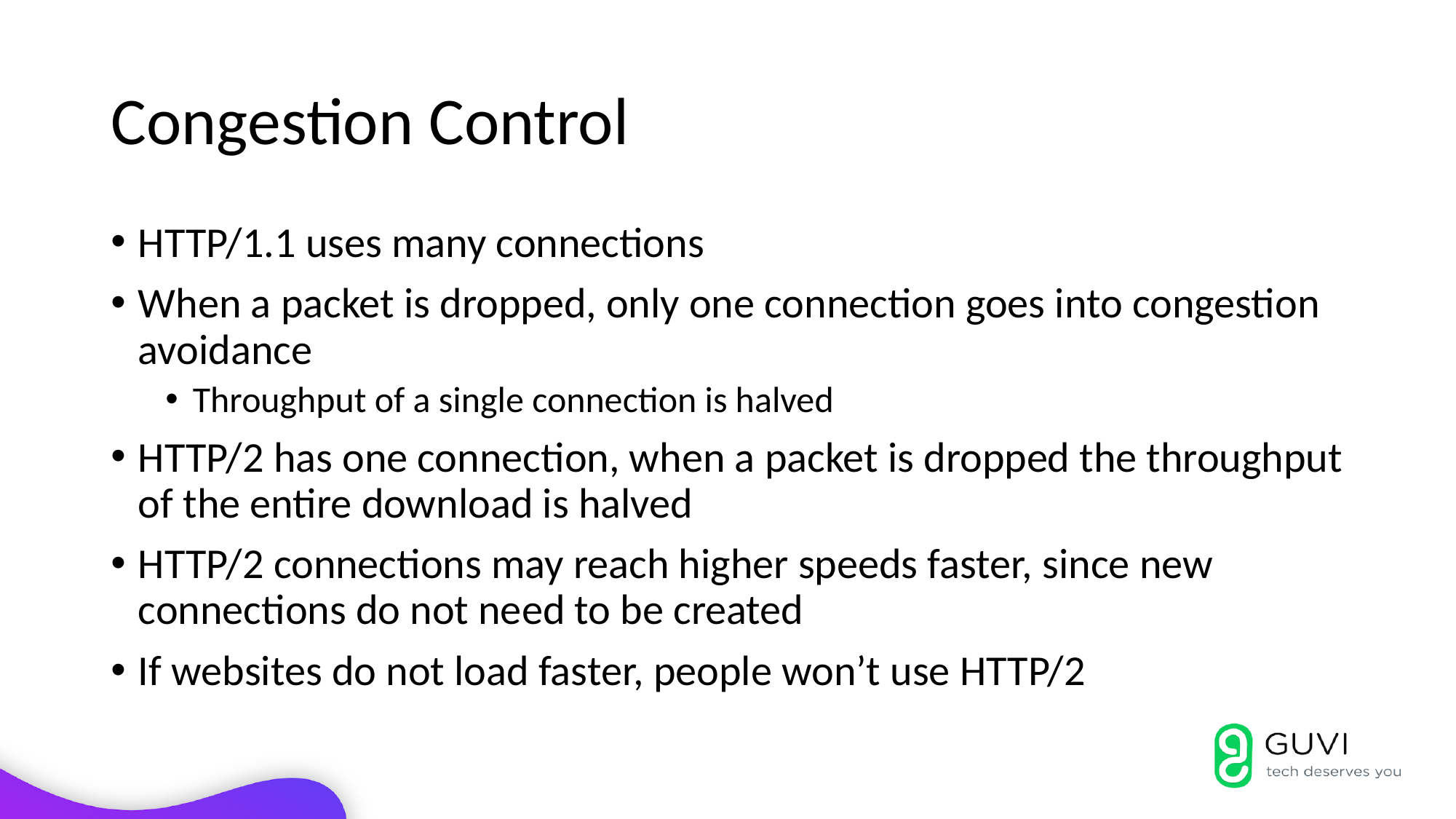

# Congestion Control
HTTP/1.1 uses many connections
When a packet is dropped, only one connection goes into congestion avoidance
Throughput of a single connection is halved
HTTP/2 has one connection, when a packet is dropped the throughput of the entire download is halved
HTTP/2 connections may reach higher speeds faster, since new connections do not need to be created
If websites do not load faster, people won’t use HTTP/2